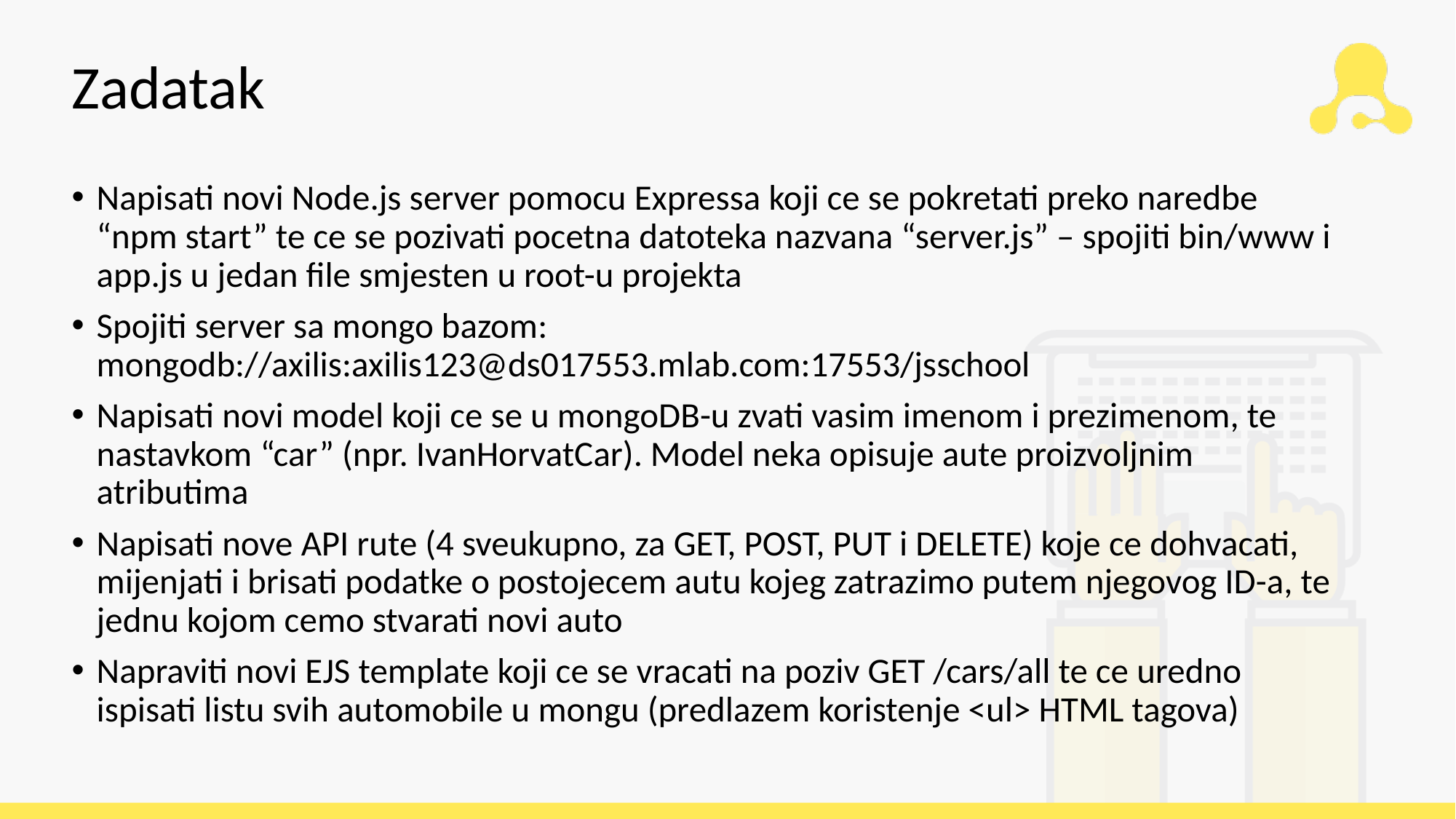

# Zadatak
Napisati novi Node.js server pomocu Expressa koji ce se pokretati preko naredbe “npm start” te ce se pozivati pocetna datoteka nazvana “server.js” – spojiti bin/www i app.js u jedan file smjesten u root-u projekta
Spojiti server sa mongo bazom: mongodb://axilis:axilis123@ds017553.mlab.com:17553/jsschool
Napisati novi model koji ce se u mongoDB-u zvati vasim imenom i prezimenom, te nastavkom “car” (npr. IvanHorvatCar). Model neka opisuje aute proizvoljnim atributima
Napisati nove API rute (4 sveukupno, za GET, POST, PUT i DELETE) koje ce dohvacati, mijenjati i brisati podatke o postojecem autu kojeg zatrazimo putem njegovog ID-a, te jednu kojom cemo stvarati novi auto
Napraviti novi EJS template koji ce se vracati na poziv GET /cars/all te ce uredno ispisati listu svih automobile u mongu (predlazem koristenje <ul> HTML tagova)